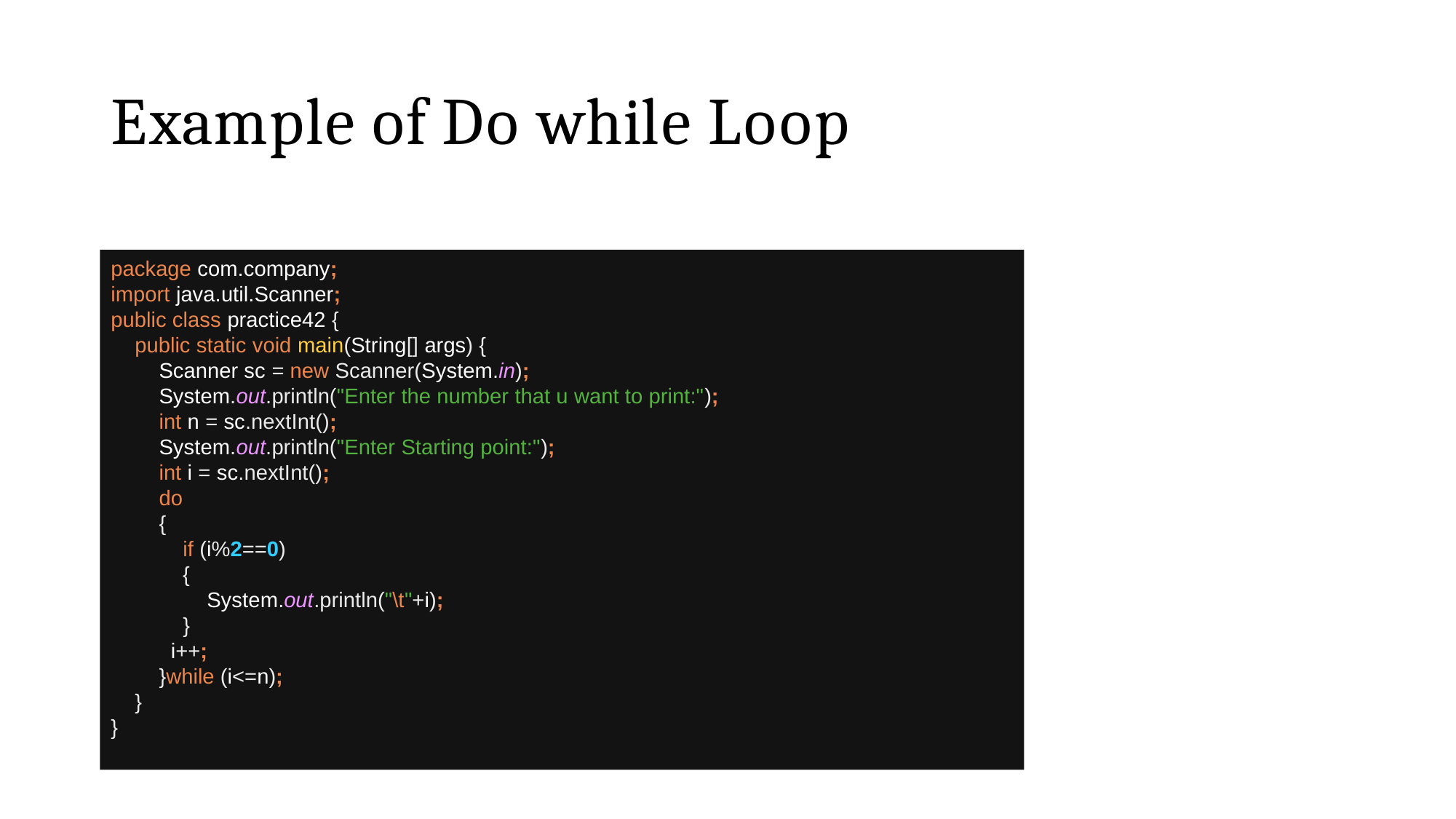

# Example of Do while Loop
package com.company;
import java.util.Scanner;
public class practice42 {
    public static void main(String[] args) {
        Scanner sc = new Scanner(System.in);
        System.out.println("Enter the number that u want to print:");
        int n = sc.nextInt();
        System.out.println("Enter Starting point:");
        int i = sc.nextInt();
        do
        {
            if (i%2==0)
            {
                System.out.println("\t"+i);
            }
          i++;
        }while (i<=n);
    }
}